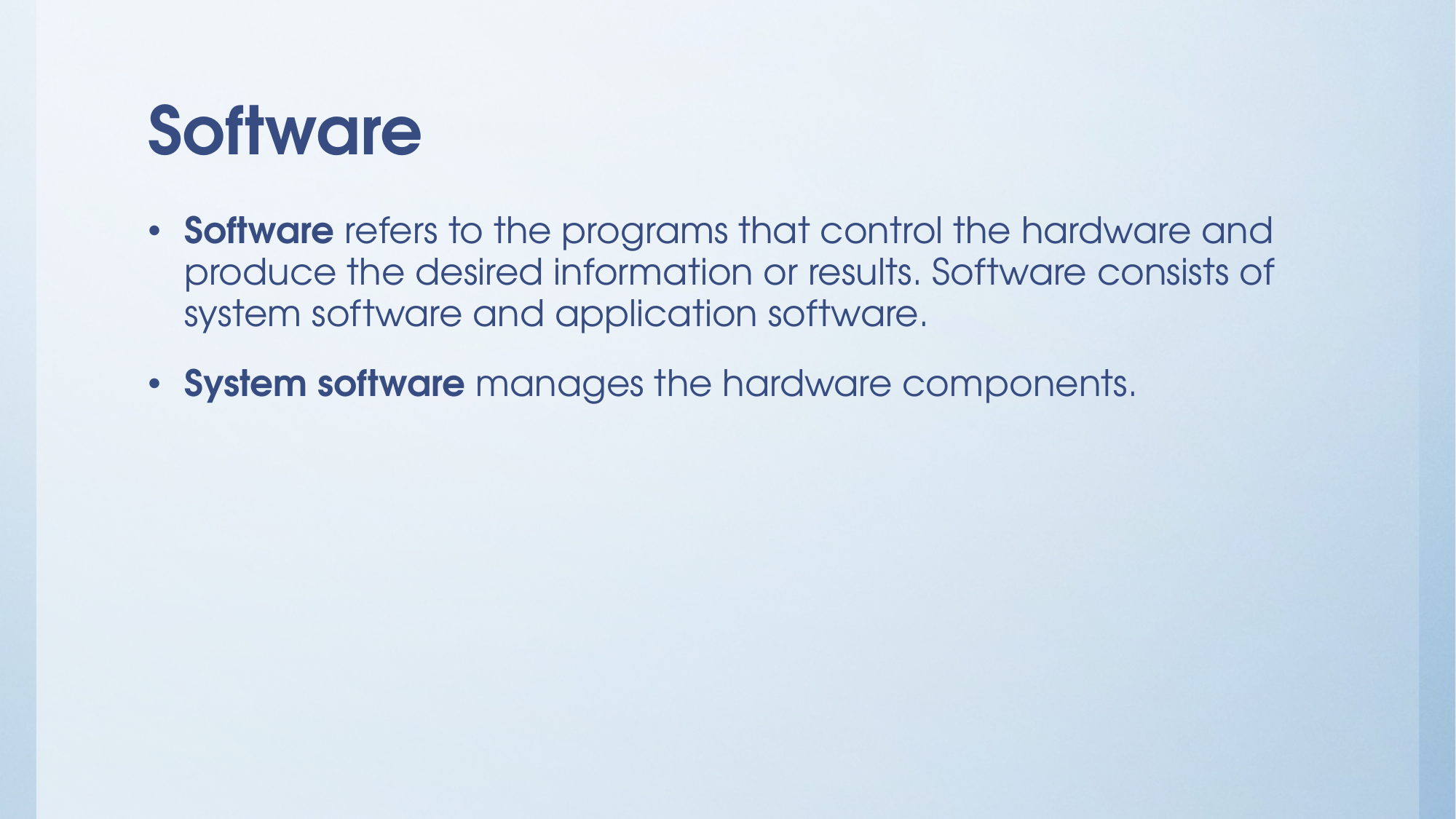

# Software
Software refers to the programs that control the hardware and produce the desired information or results. Software consists of system software and application software.
System software manages the hardware components.